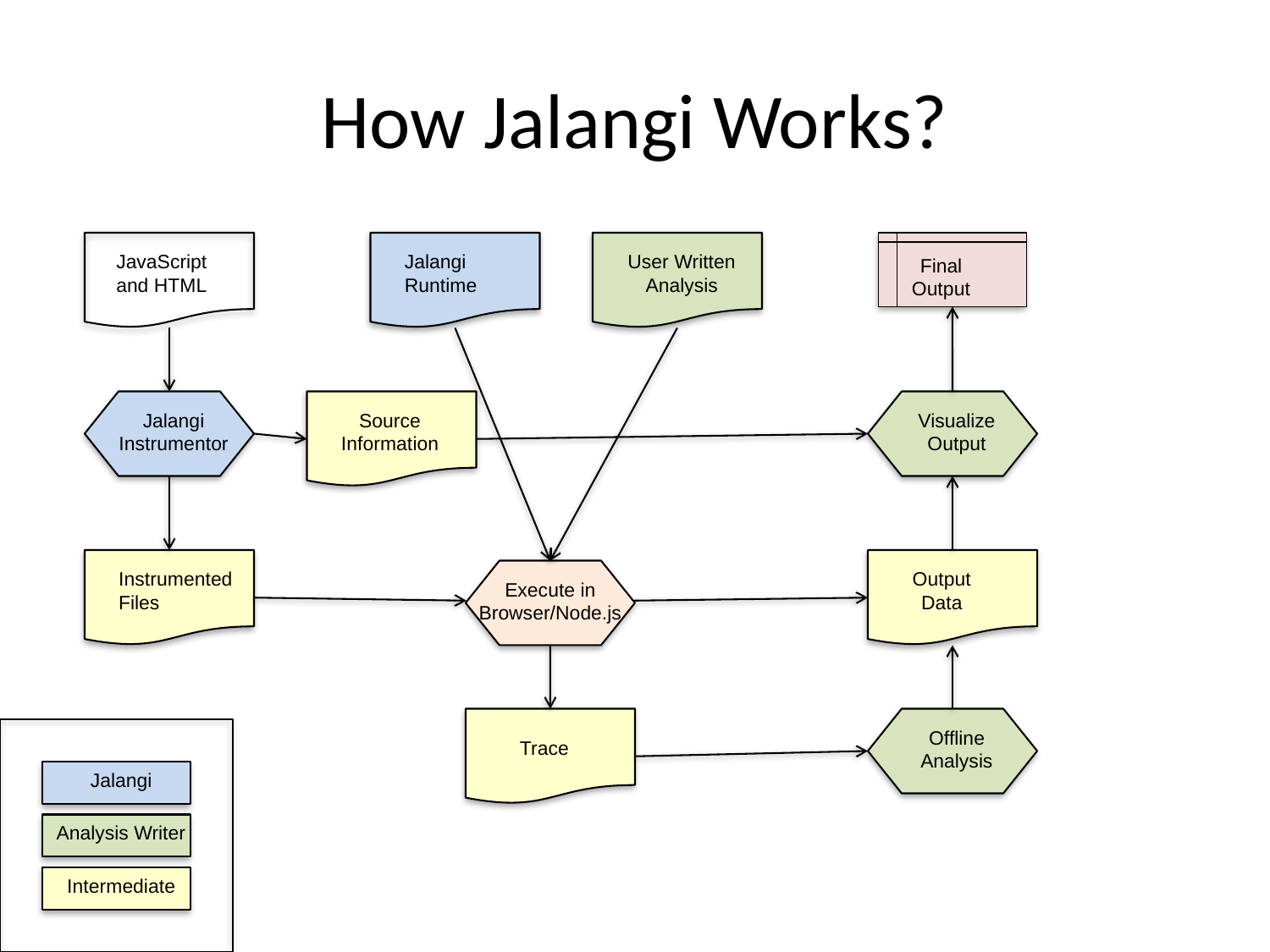

# How Jalangi Works?

JavaScript
and HTML
Jalangi
Runtime
User Written
Analysis
Final
Output

Jalangi
Instrumentor
Source
Information
Visualize
Output

Instrumented
Files

Output
Data
Execute in
Browser/Node.js

Offline
Analysis
Trace

Jalangi

Analysis Writer

Intermediate